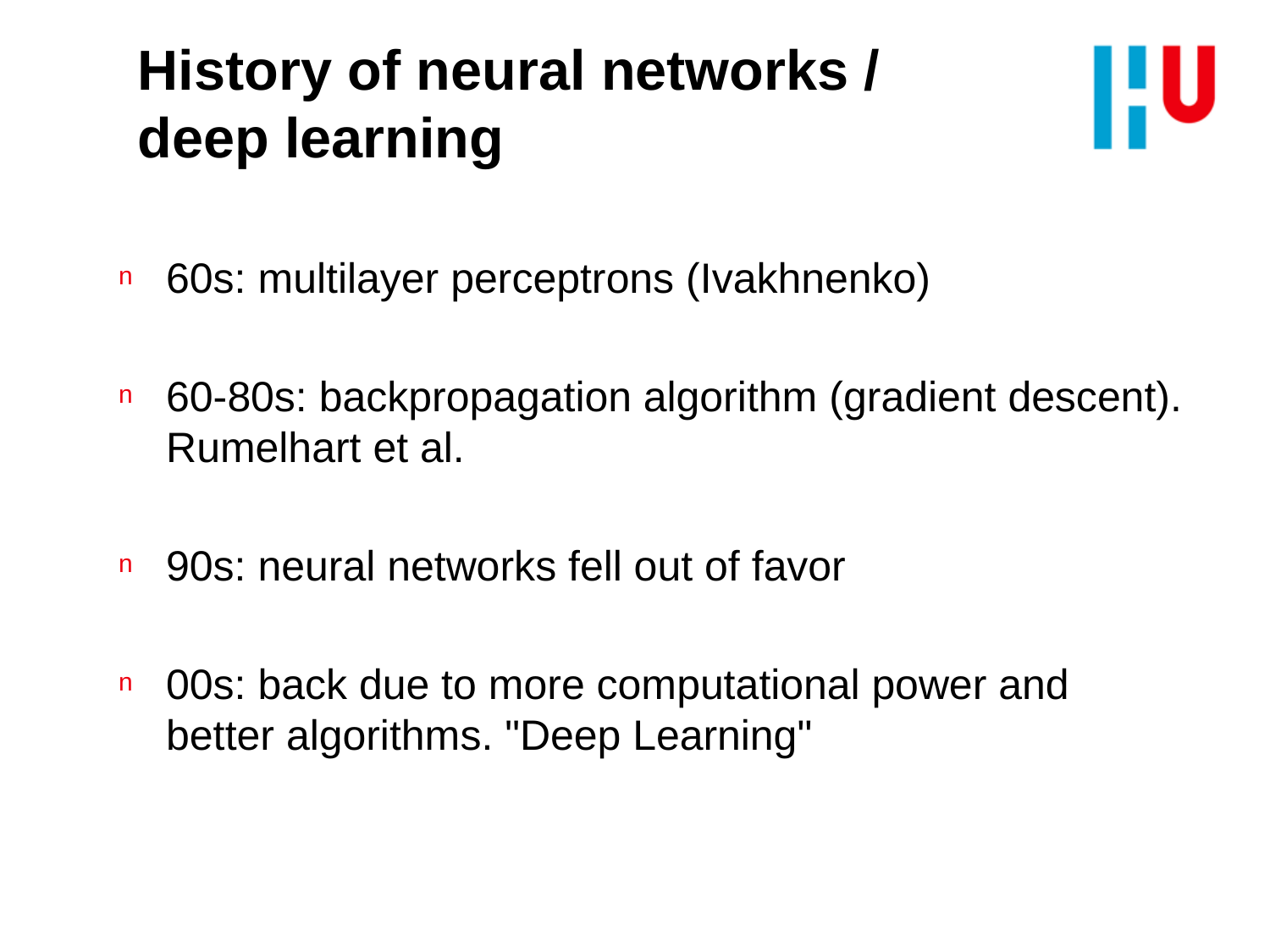

# History of neural networks / deep learning
60s: multilayer perceptrons (Ivakhnenko)

60-80s: backpropagation algorithm (gradient descent). Rumelhart et al.

90s: neural networks fell out of favor

00s: back due to more computational power and better algorithms. "Deep Learning"